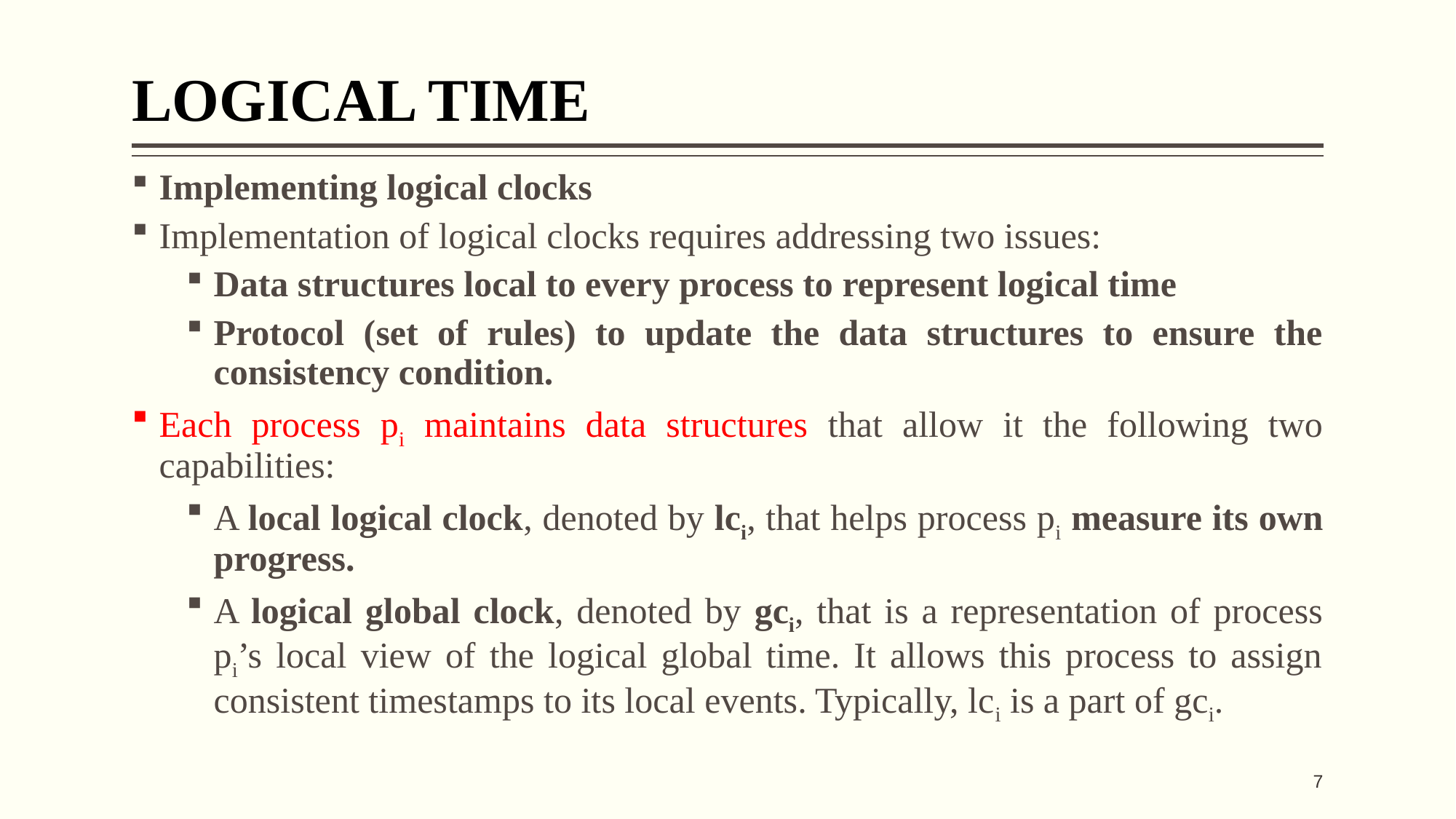

# LOGICAL TIME
Implementing logical clocks
Implementation of logical clocks requires addressing two issues:
Data structures local to every process to represent logical time
Protocol (set of rules) to update the data structures to ensure the consistency condition.
Each process pi maintains data structures that allow it the following two capabilities:
A local logical clock, denoted by lci, that helps process pi measure its own progress.
A logical global clock, denoted by gci, that is a representation of process pi’s local view of the logical global time. It allows this process to assign consistent timestamps to its local events. Typically, lci is a part of gci.
7